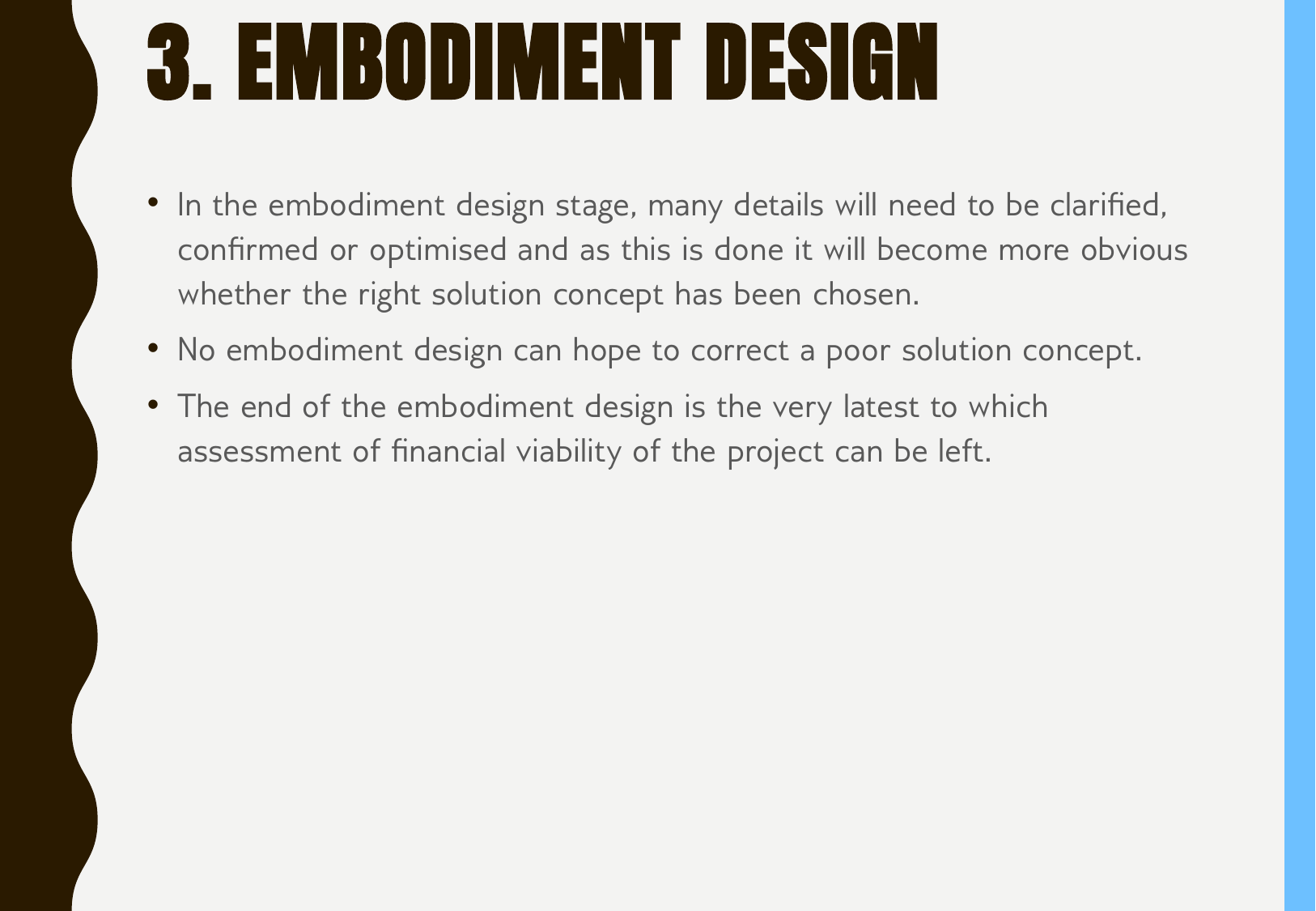

# 3. Embodiment design
In the embodiment design stage, many details will need to be clarified, confirmed or optimised and as this is done it will become more obvious whether the right solution concept has been chosen.
No embodiment design can hope to correct a poor solution concept.
The end of the embodiment design is the very latest to which assessment of financial viability of the project can be left.